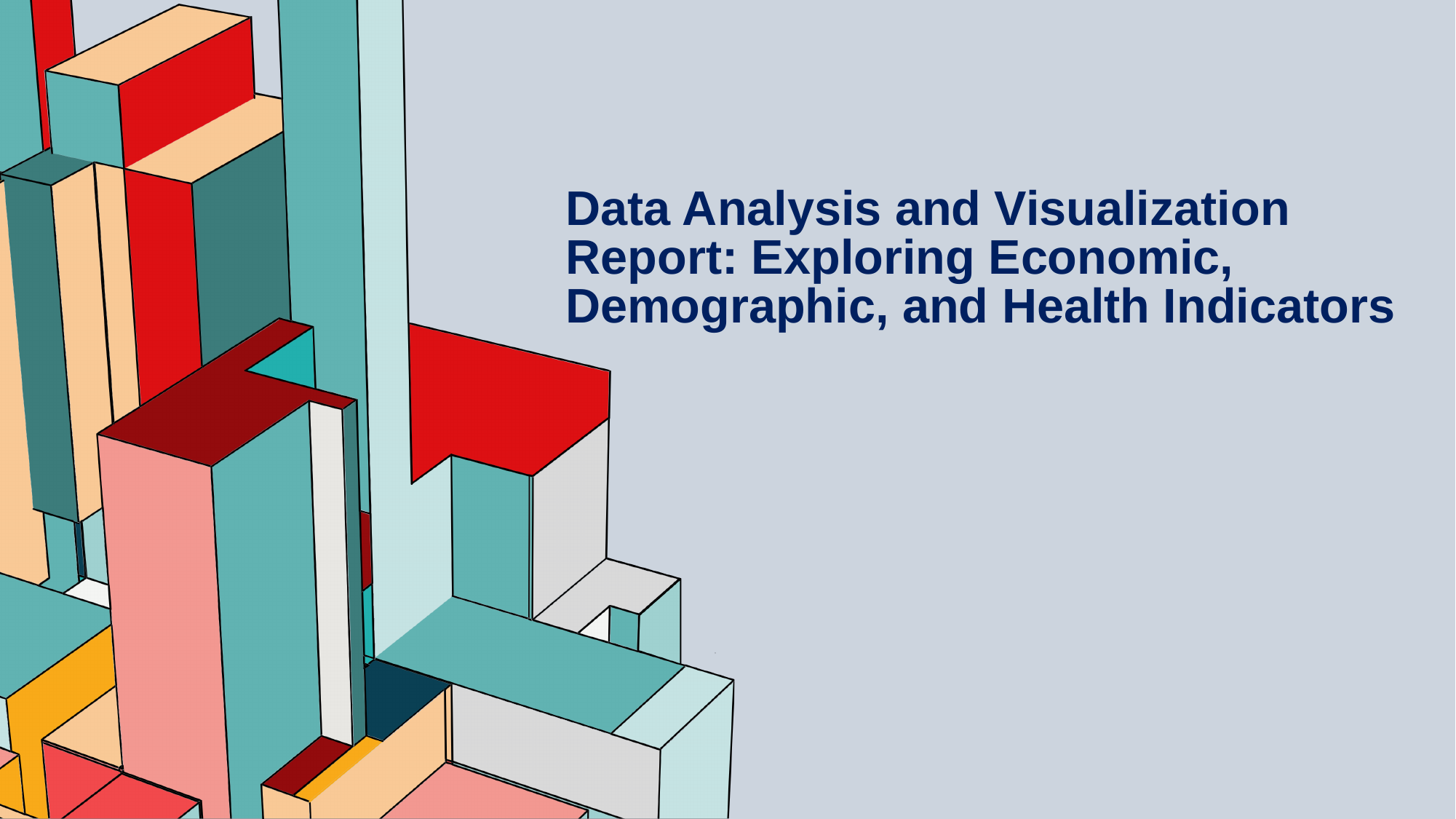

# Data Analysis and Visualization Report: Exploring Economic, Demographic, and Health Indicators